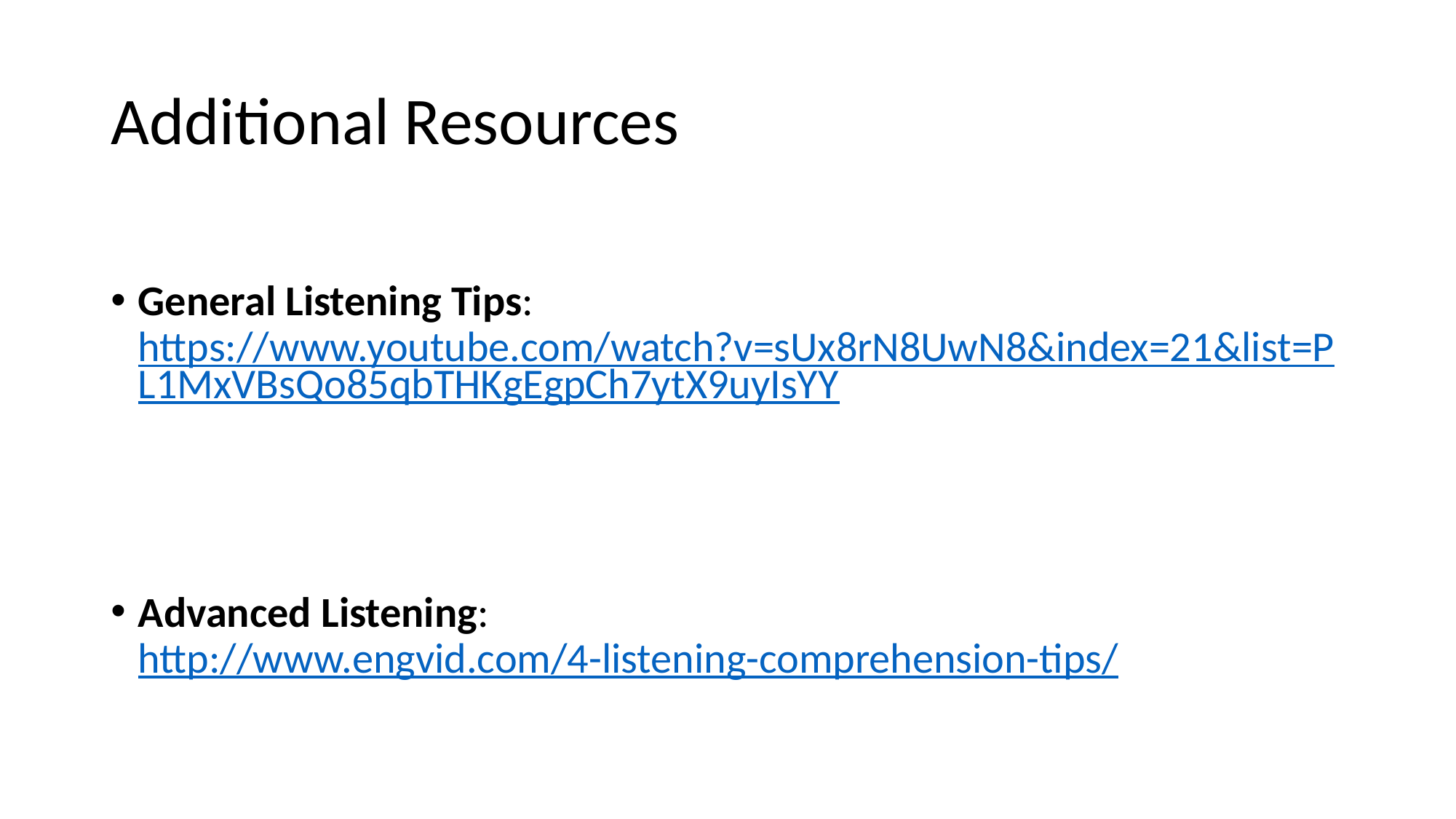

# Additional Resources
General Listening Tips: https://www.youtube.com/watch?v=sUx8rN8UwN8&index=21&list=PL1MxVBsQo85qbTHKgEgpCh7ytX9uyIsYY

Advanced Listening: http://www.engvid.com/4-listening-comprehension-tips/